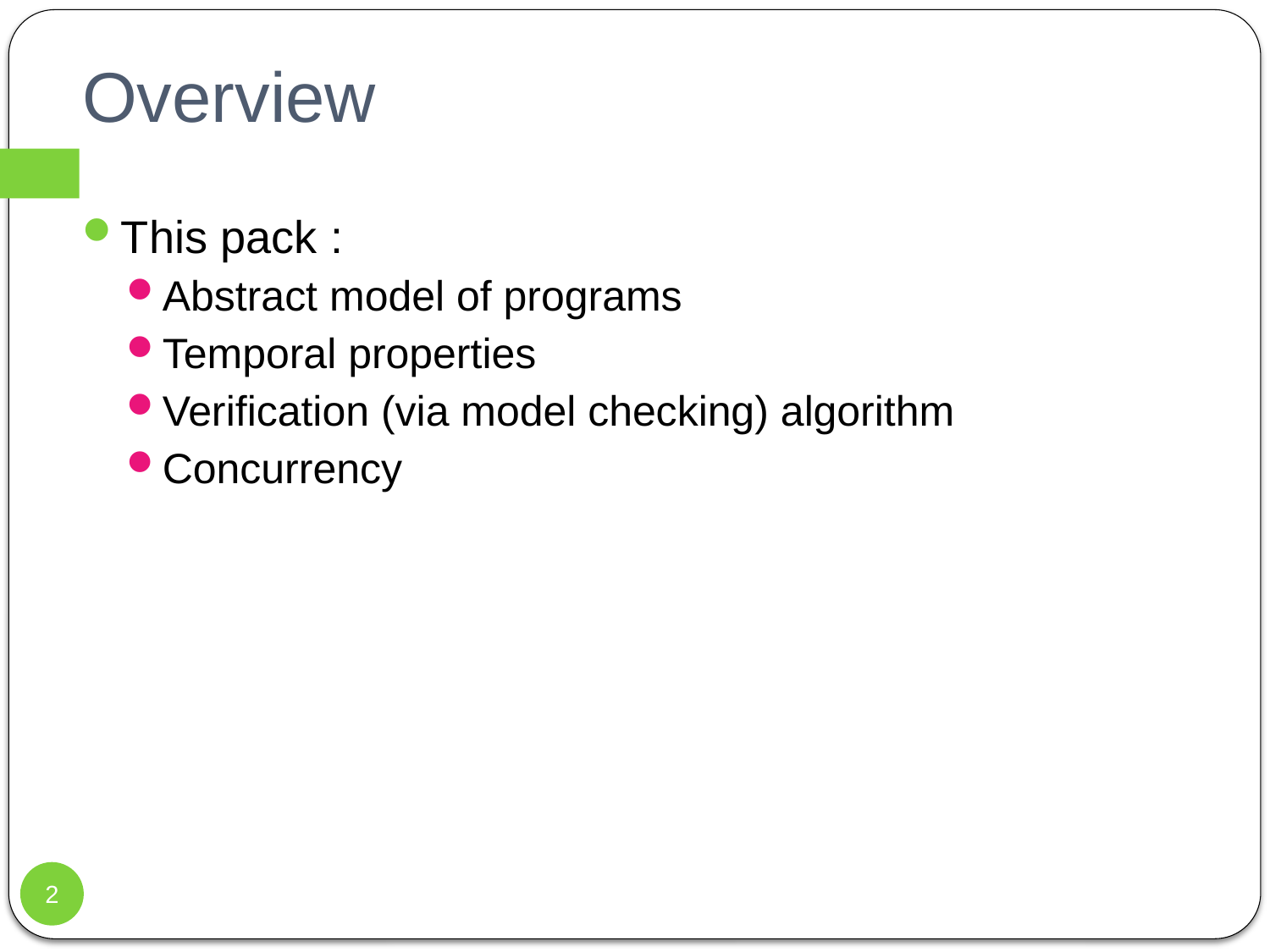

# Overview
This pack :
Abstract model of programs
Temporal properties
Verification (via model checking) algorithm
Concurrency

2